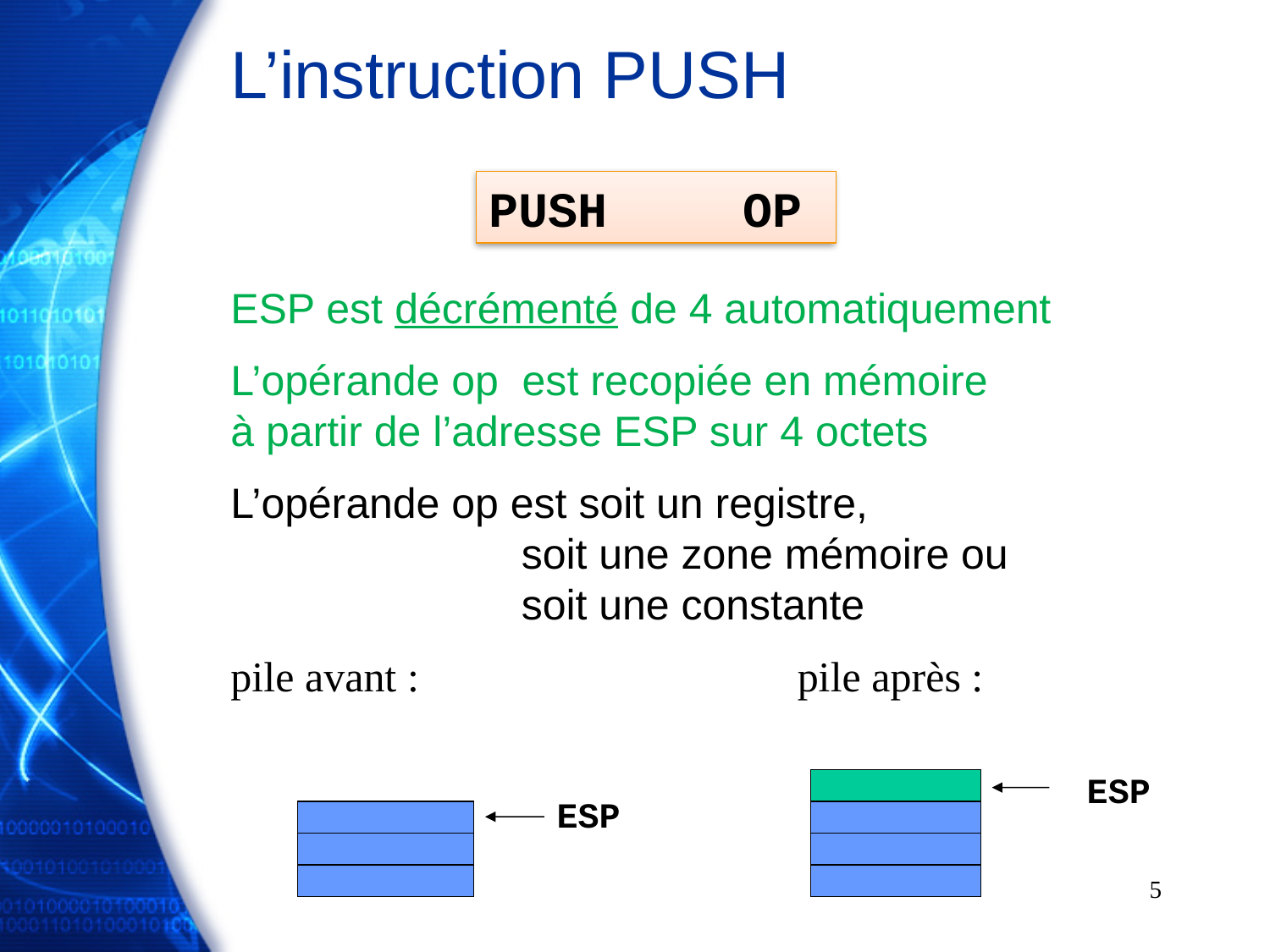

# L’instruction PUSH
PUSH		OP
ESP est décrémenté de 4 automatiquement
L’opérande op  est recopiée en mémoire
à partir de l’adresse ESP sur 4 octets

L’opérande op est soit un registre,
soit une zone mémoire ou
soit une constante
pile avant :
ESP

pile après :
ESP

5